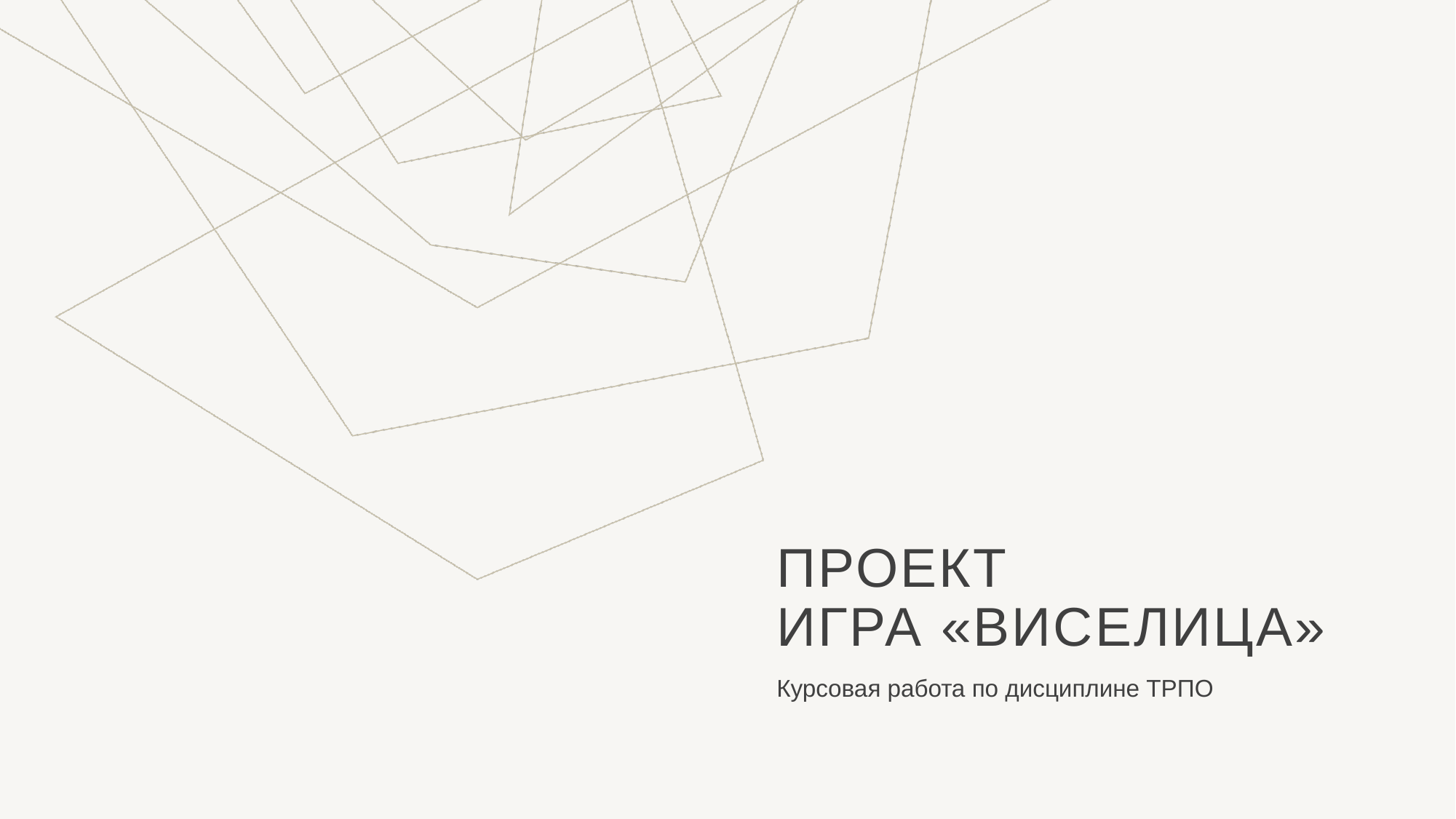

# Проект игра «виселица»
Курсовая работа по дисциплине ТРПО